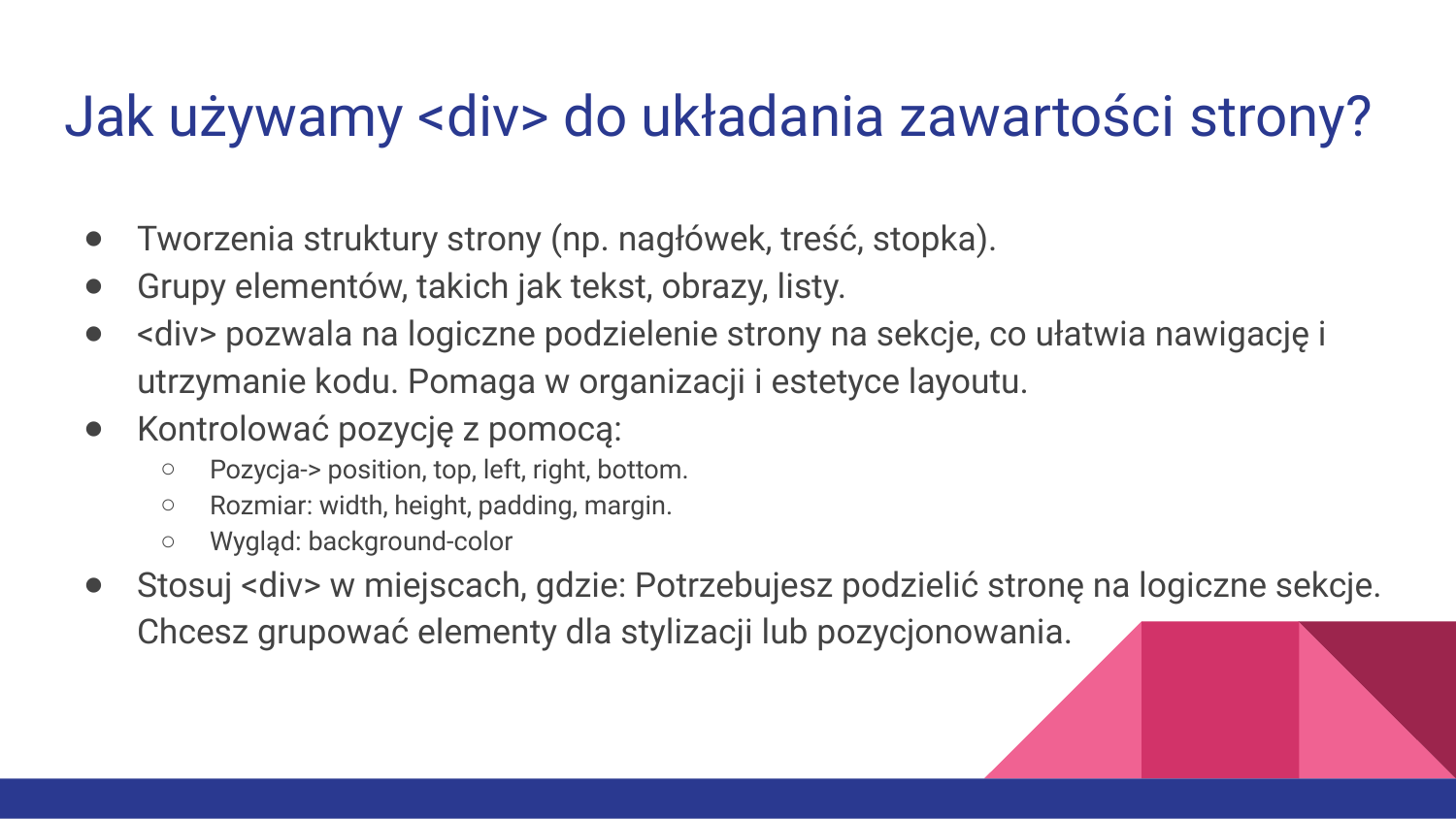

# Jak używamy <div> do układania zawartości strony?
Tworzenia struktury strony (np. nagłówek, treść, stopka).
Grupy elementów, takich jak tekst, obrazy, listy.
<div> pozwala na logiczne podzielenie strony na sekcje, co ułatwia nawigację i utrzymanie kodu. Pomaga w organizacji i estetyce layoutu.
Kontrolować pozycję z pomocą:
Pozycja-> position, top, left, right, bottom.
Rozmiar: width, height, padding, margin.
Wygląd: background-color
Stosuj <div> w miejscach, gdzie: Potrzebujesz podzielić stronę na logiczne sekcje. Chcesz grupować elementy dla stylizacji lub pozycjonowania.